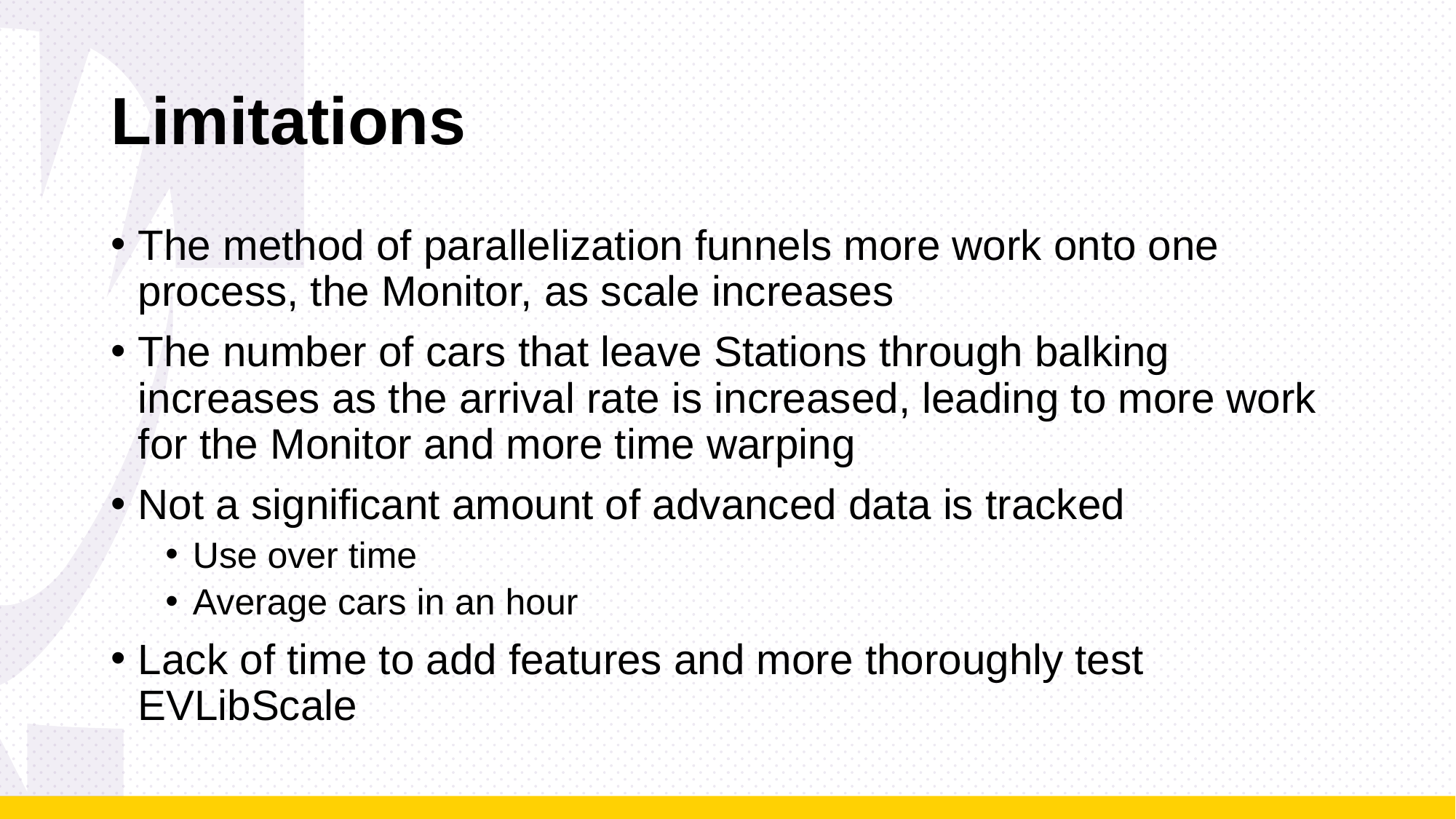

# Limitations
The method of parallelization funnels more work onto one process, the Monitor, as scale increases
The number of cars that leave Stations through balking increases as the arrival rate is increased, leading to more work for the Monitor and more time warping
Not a significant amount of advanced data is tracked
Use over time
Average cars in an hour
Lack of time to add features and more thoroughly test EVLibScale